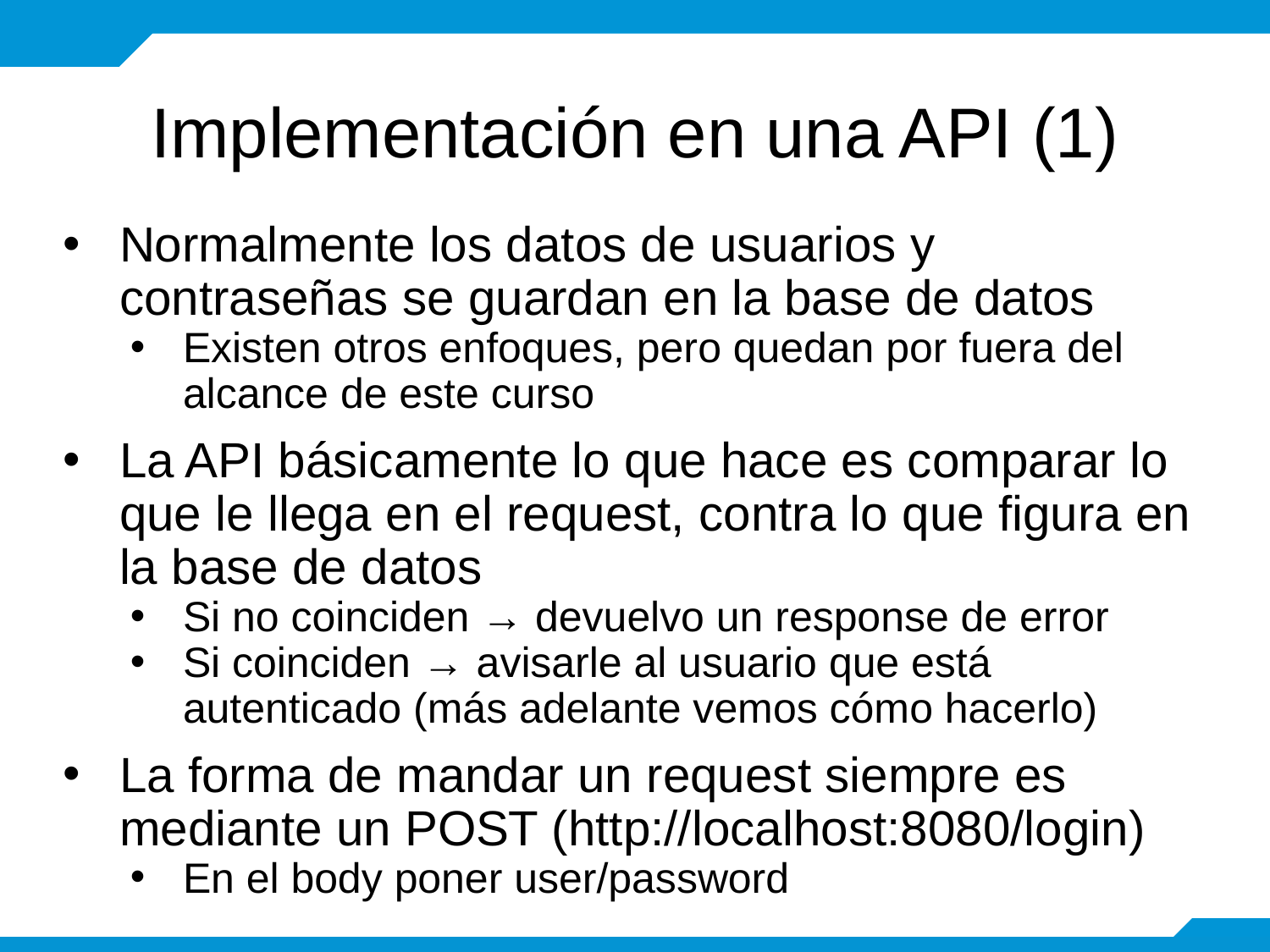

# Implementación en una API (1)
Normalmente los datos de usuarios y contraseñas se guardan en la base de datos
Existen otros enfoques, pero quedan por fuera del alcance de este curso
La API básicamente lo que hace es comparar lo que le llega en el request, contra lo que figura en la base de datos
Si no coinciden → devuelvo un response de error
Si coinciden → avisarle al usuario que está autenticado (más adelante vemos cómo hacerlo)
La forma de mandar un request siempre es mediante un POST (http://localhost:8080/login)
En el body poner user/password